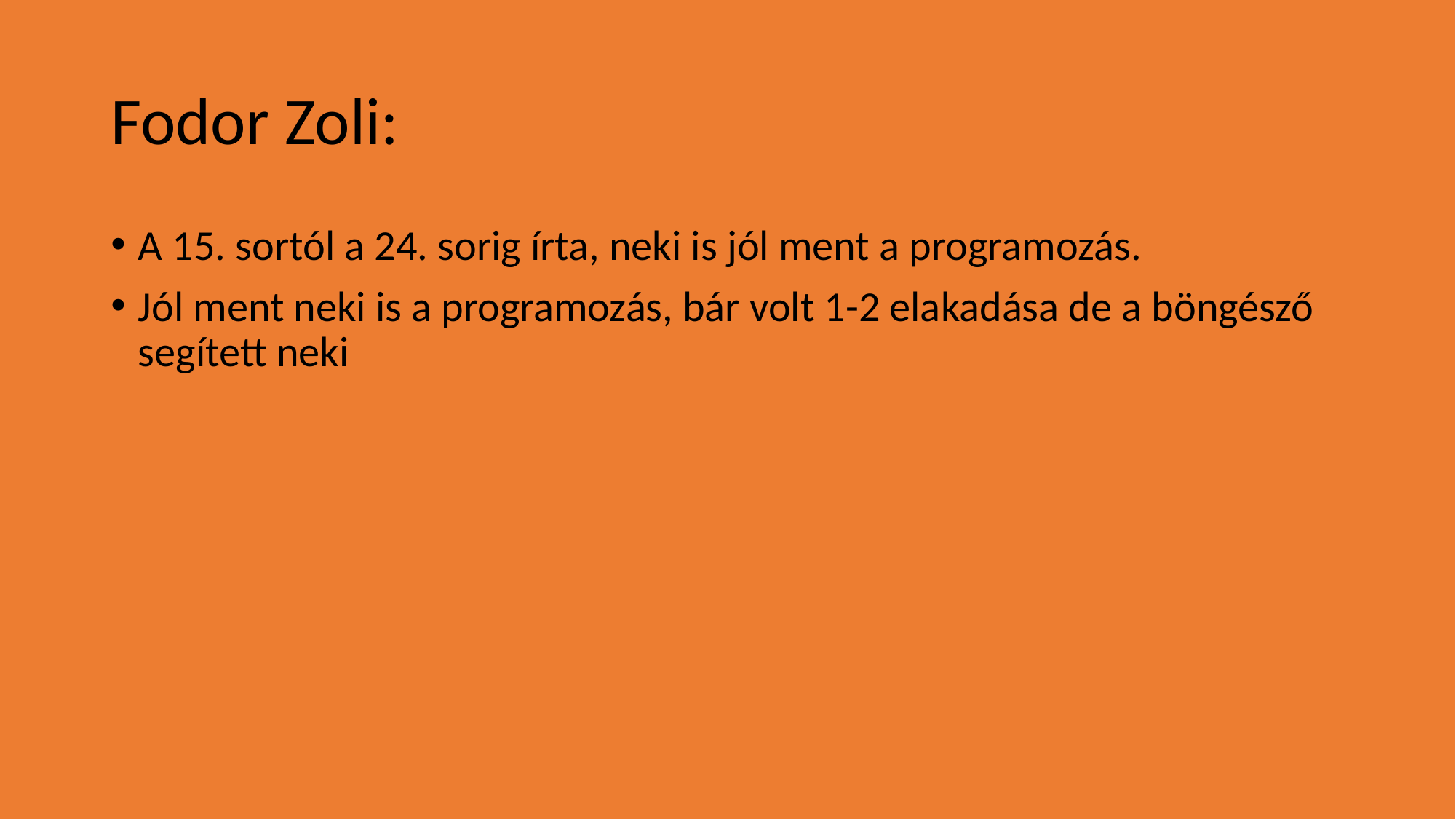

# Fodor Zoli:
A 15. sortól a 24. sorig írta, neki is jól ment a programozás.
Jól ment neki is a programozás, bár volt 1-2 elakadása de a böngésző segített neki